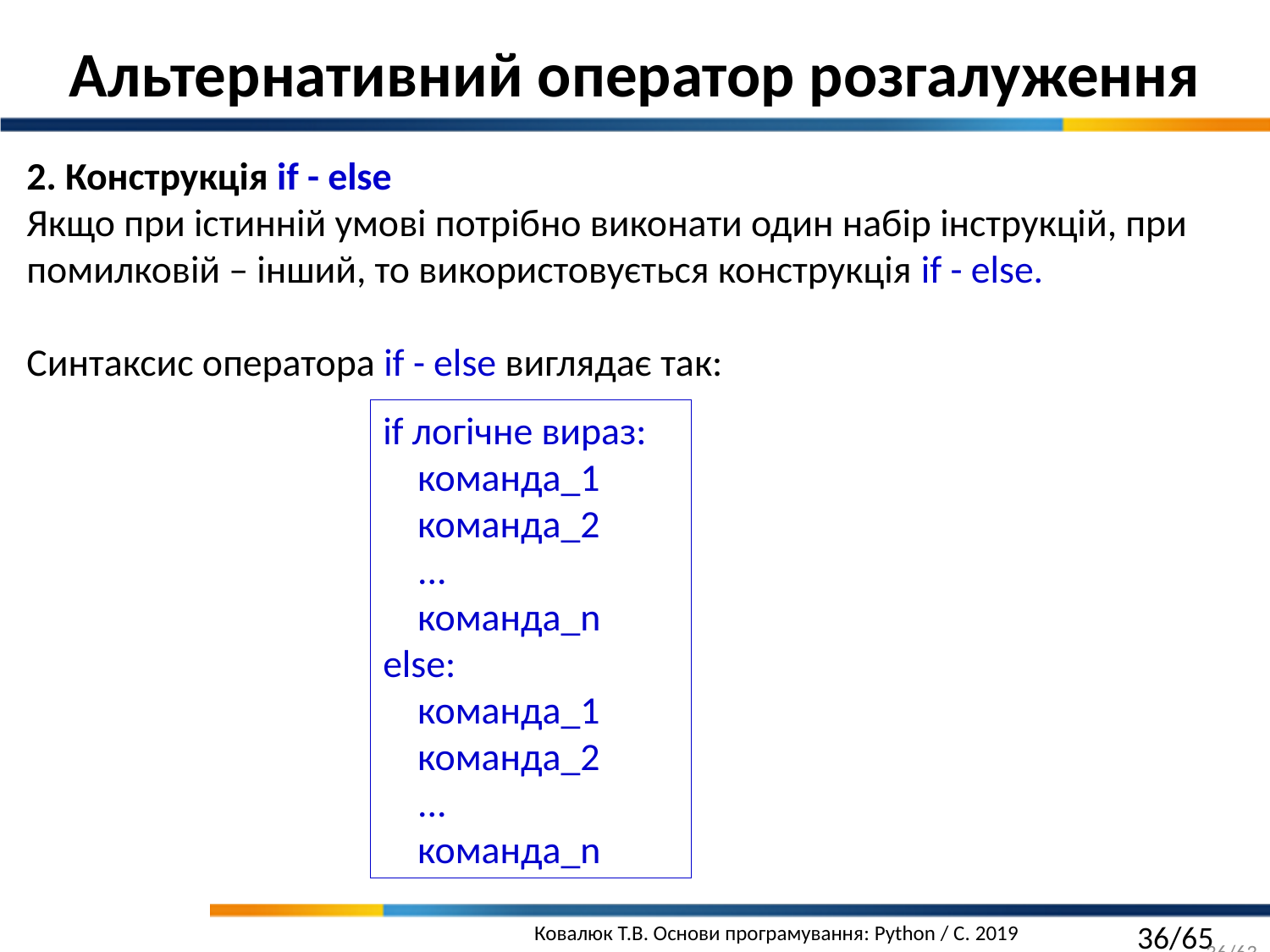

Альтернативний оператор розгалуження
2. Конструкція if - else
Якщо при істинній умові потрібно виконати один набір інструкцій, при помилковій – інший, то використовується конструкція if - else.

Синтаксис оператора if - else виглядає так:
if логічне вираз:
    команда_1
    команда_2
    ...
    команда_n
else:
    команда_1
    команда_2
    ...
    команда_n
36/63